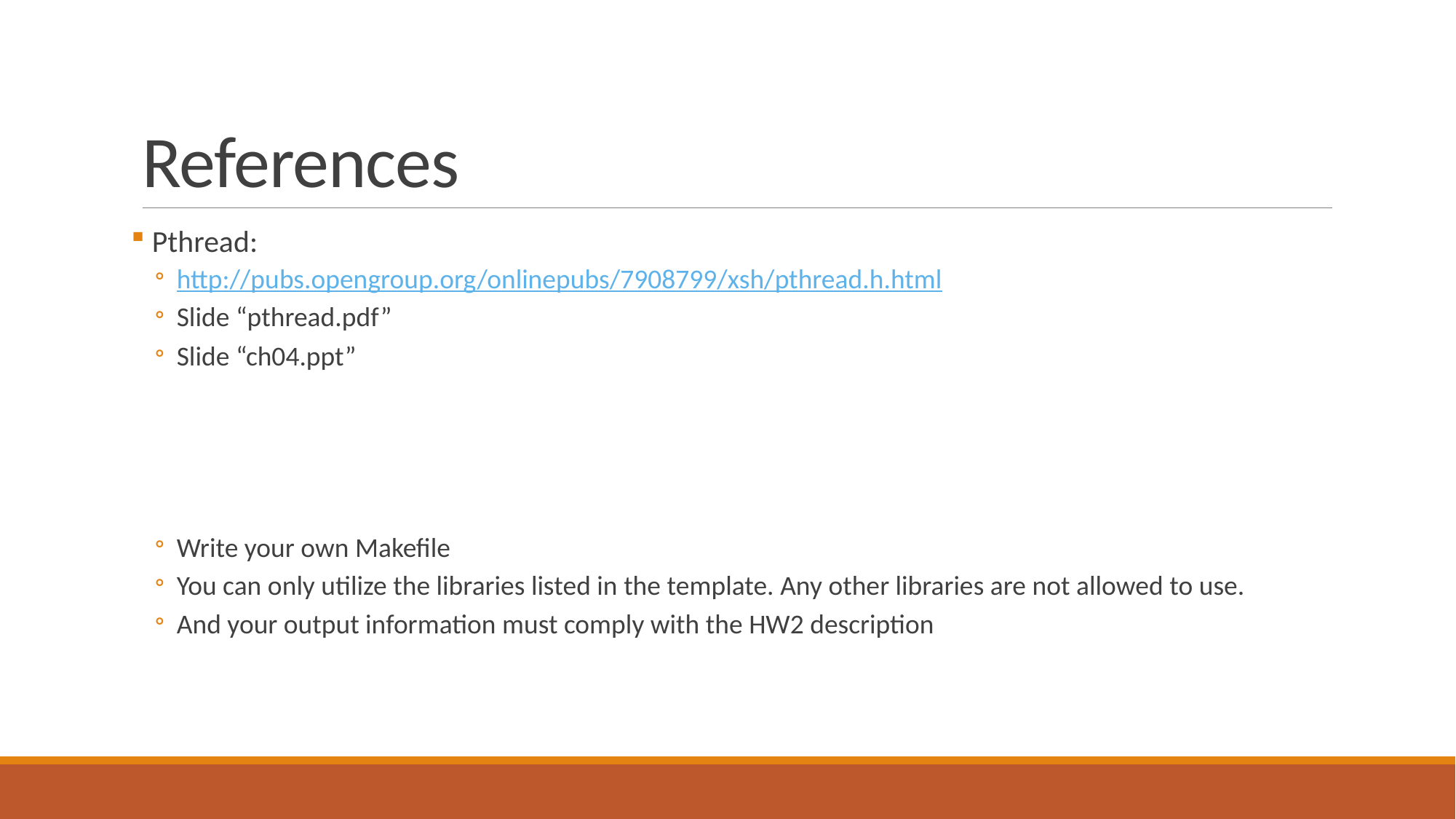

# References
 Pthread:
http://pubs.opengroup.org/onlinepubs/7908799/xsh/pthread.h.html
Slide “pthread.pdf”
Slide “ch04.ppt”

Write your own Makefile
You can only utilize the libraries listed in the template. Any other libraries are not allowed to use.
And your output information must comply with the HW2 description

27